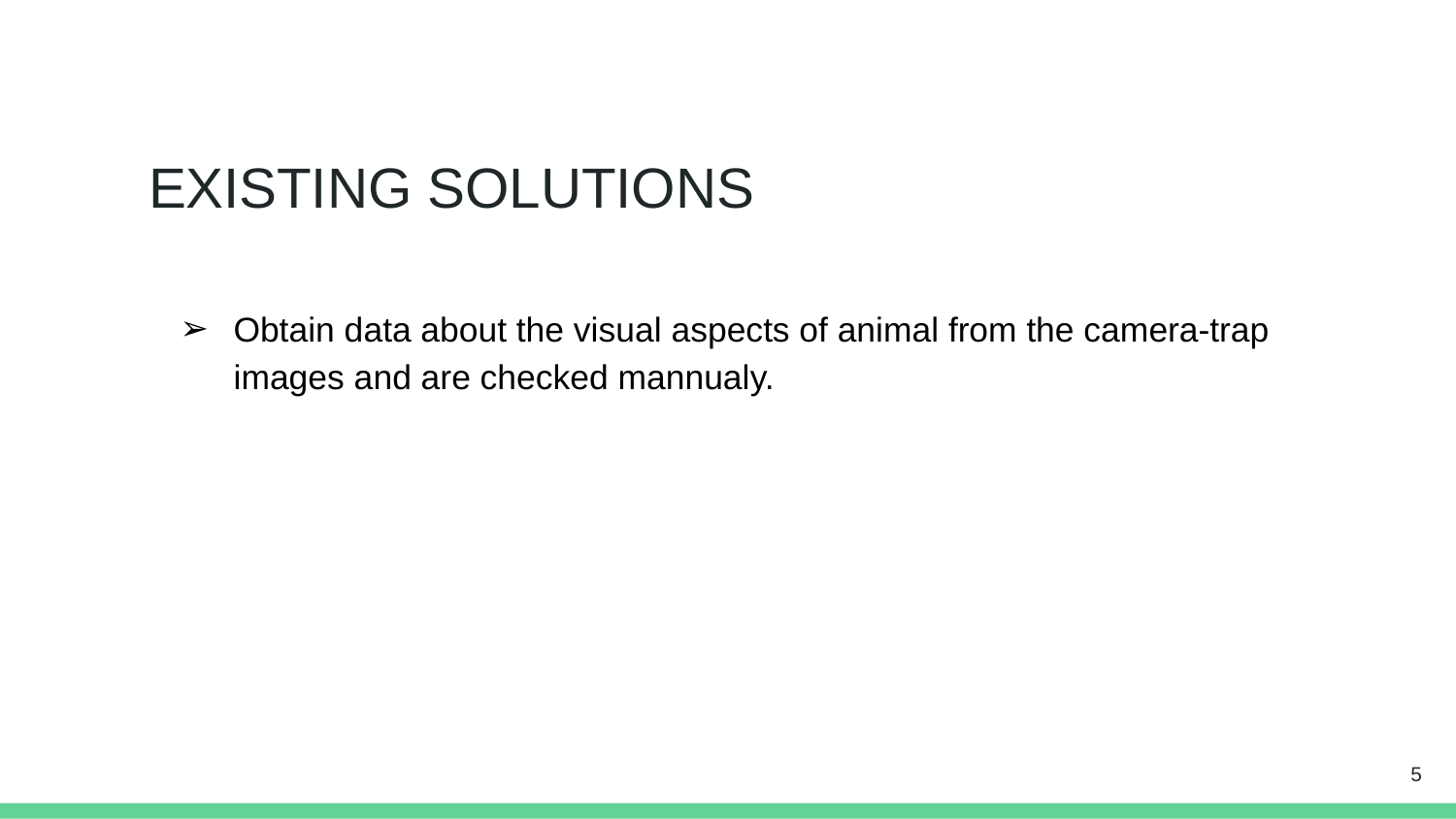

# EXISTING SOLUTIONS
Obtain data about the visual aspects of animal from the camera-trap images and are checked mannualy.

5